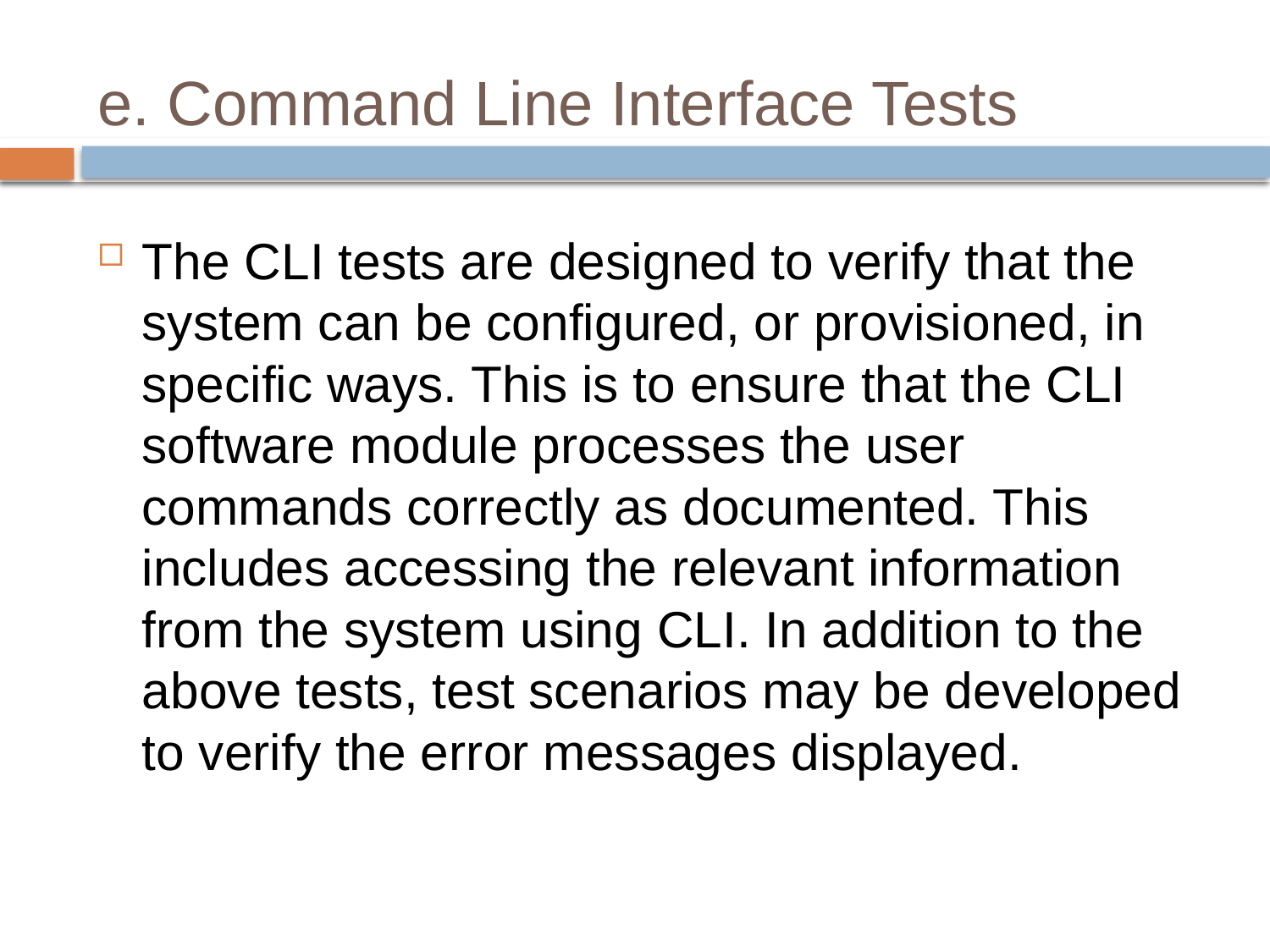

# e. Command Line Interface Tests
The CLI tests are designed to verify that the system can be configured, or provisioned, in specific ways. This is to ensure that the CLI software module processes the user commands correctly as documented. This includes accessing the relevant information from the system using CLI. In addition to the above tests, test scenarios may be developed to verify the error messages displayed.